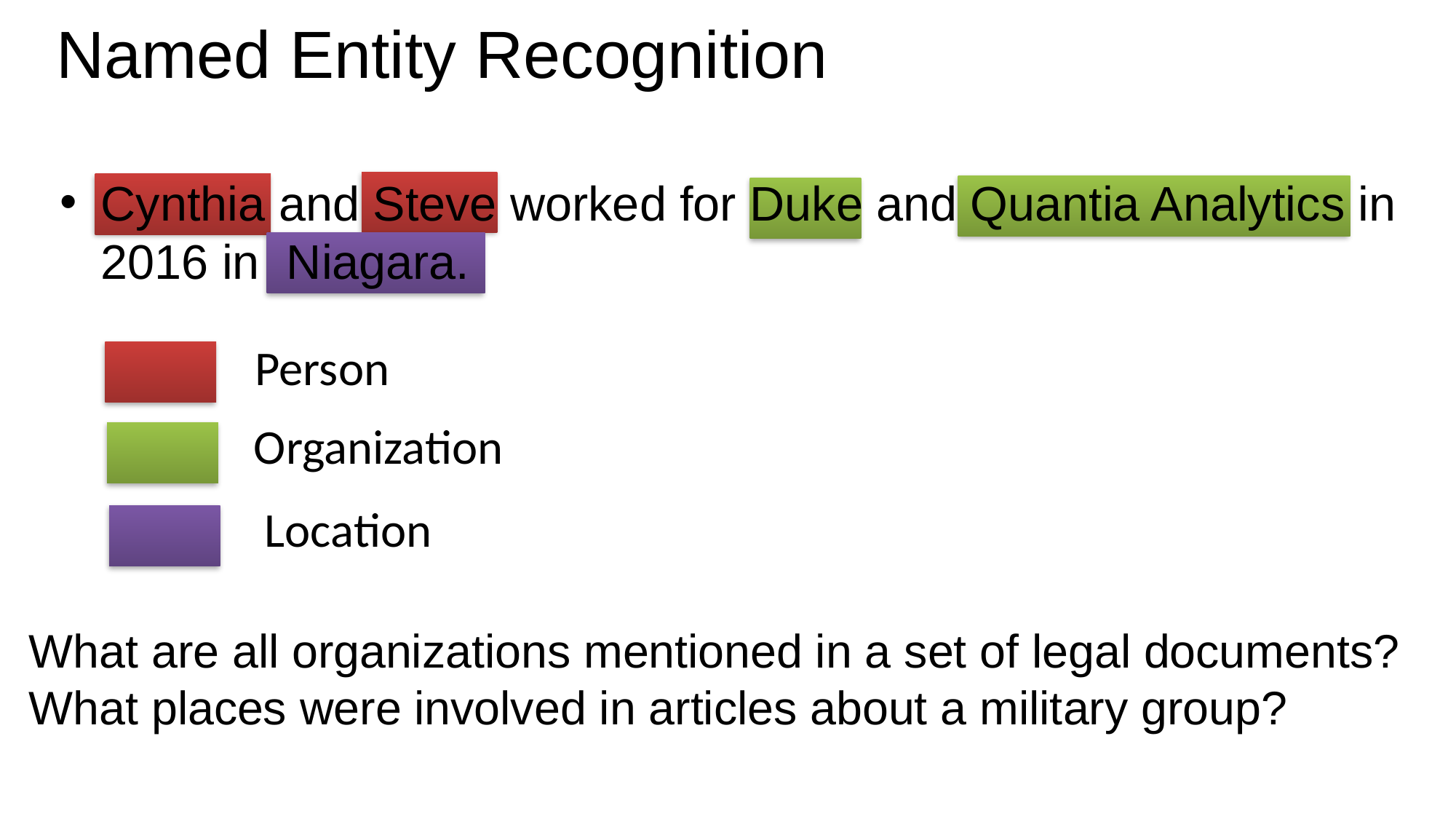

# Named Entity Recognition
Cynthia and Steve worked for Duke and Quantia Analytics in 2016 in  Niagara.

Person

Organization

Location

What are all organizations mentioned in a set of legal documents?
What places were involved in articles about a military group?